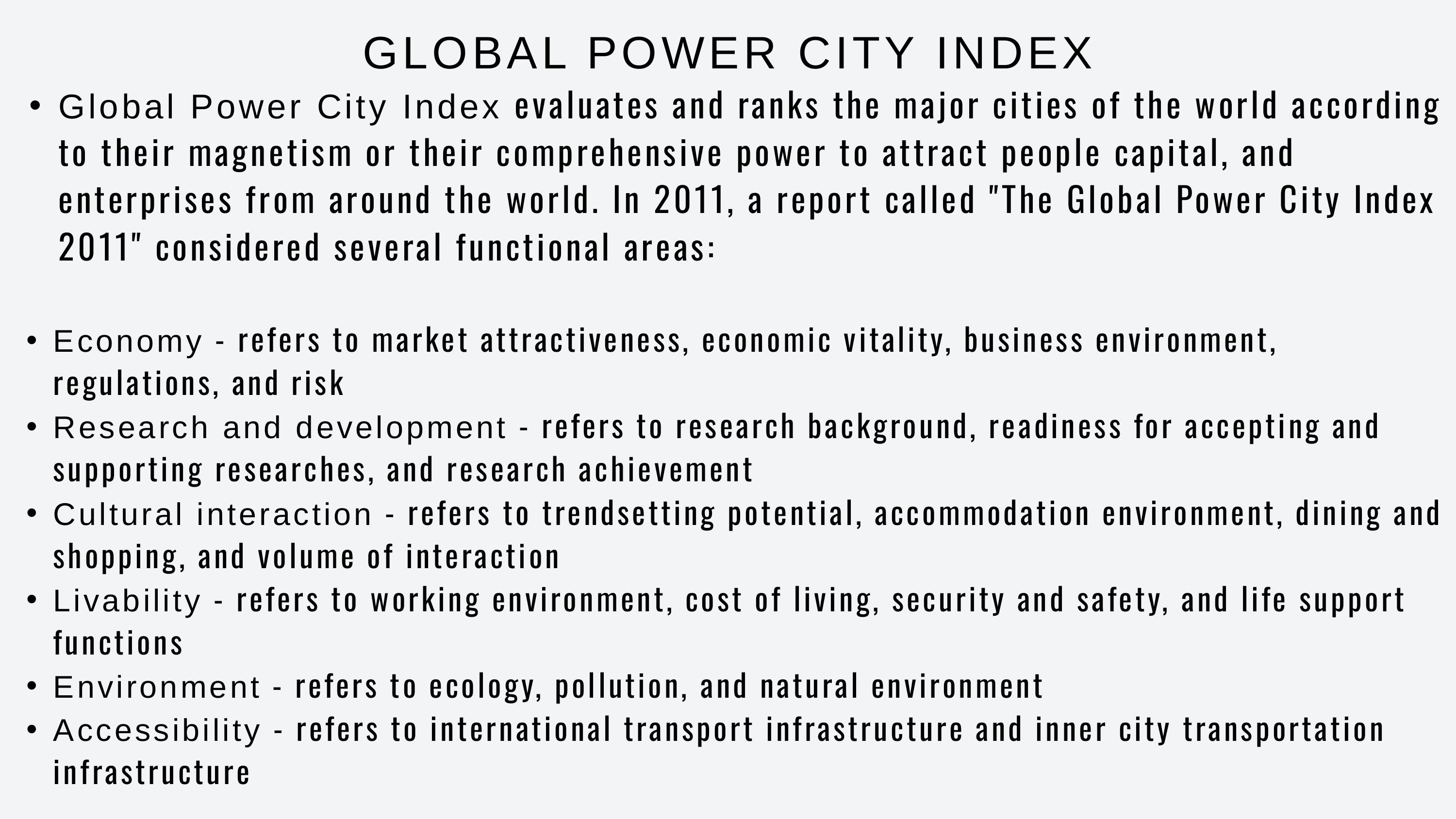

GLOBAL POWER CITY INDEX
Global Power City Index evaluates and ranks the major cities of the world according to their magnetism or their comprehensive power to attract people capital, and enterprises from around the world. In 2011, a report called "The Global Power City Index 2011" considered several functional areas:

Economy - refers to market attractiveness, economic vitality, business environment, regulations, and risk
Research and development - refers to research background, readiness for accepting and supporting researches, and research achievement
Cultural interaction - refers to trendsetting potential, accommodation environment, dining and shopping, and volume of interaction
Livability - refers to working environment, cost of living, security and safety, and life support functions
Environment - refers to ecology, pollution, and natural environment
Accessibility - refers to international transport infrastructure and inner city transportation infrastructure